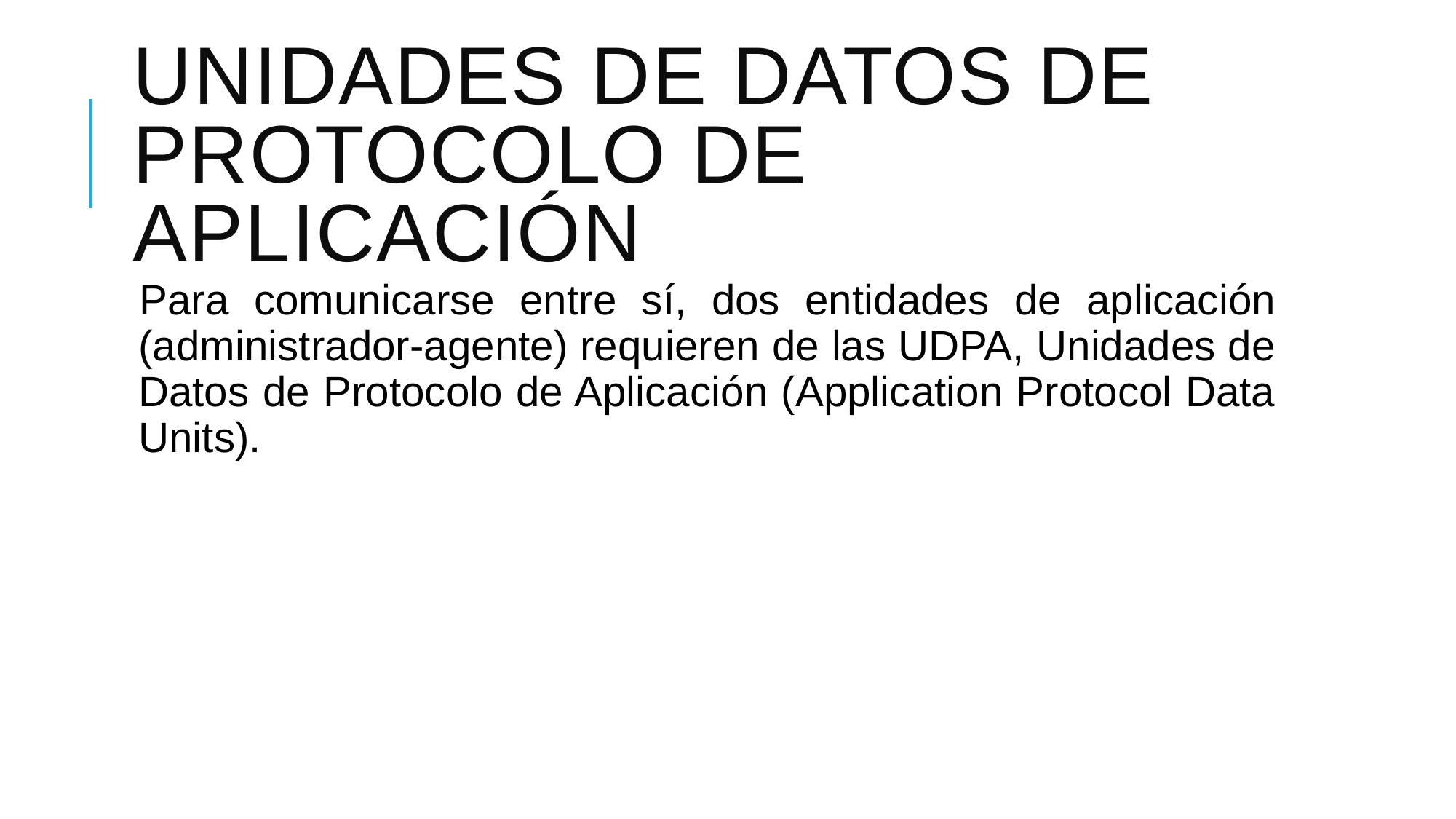

# Unidades de Datos de Protocolo de Aplicación
Para comunicarse entre sí, dos entidades de aplicación (administrador-agente) requieren de las UDPA, Unidades de Datos de Protocolo de Aplicación (Application Protocol Data Units).